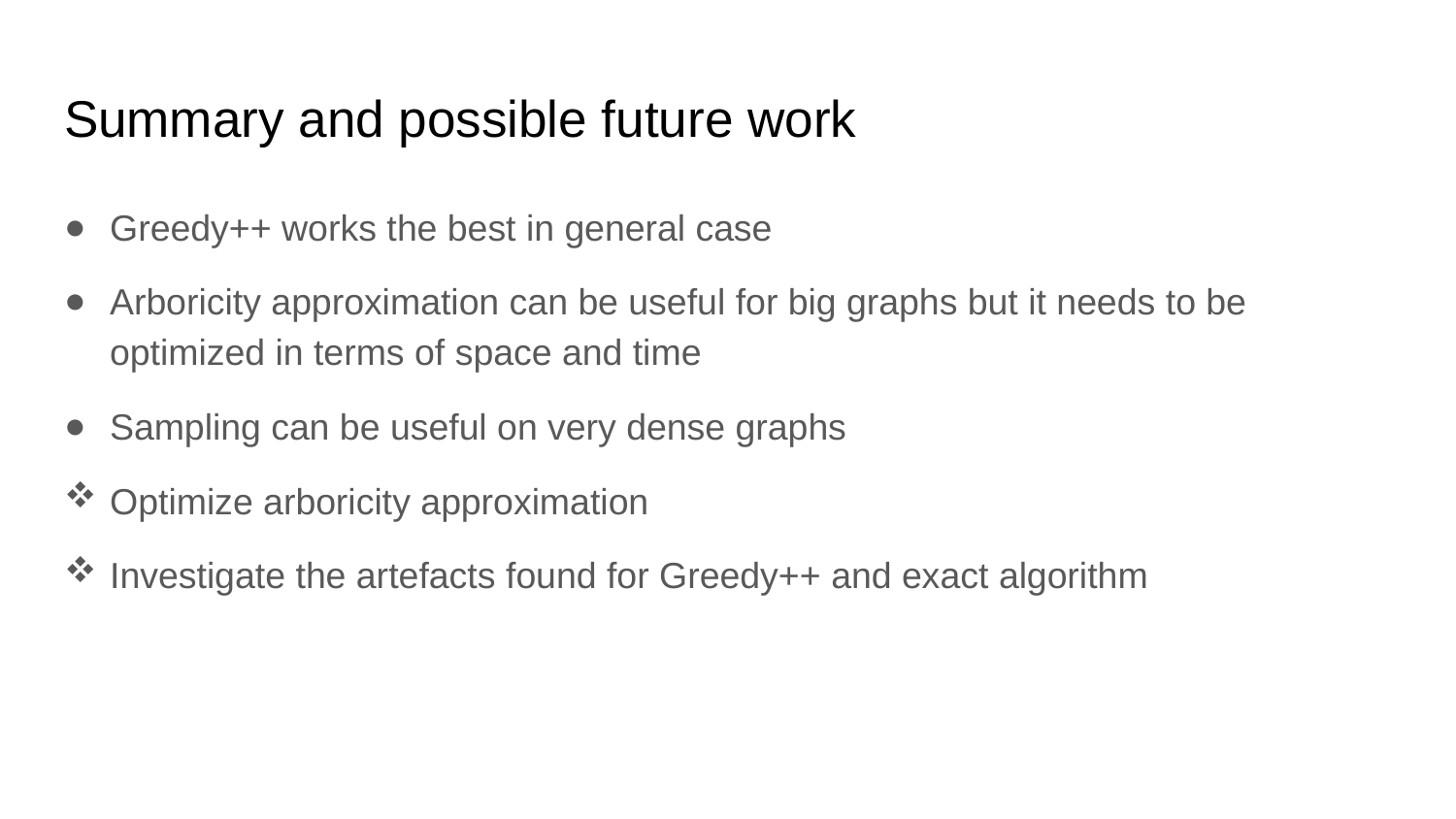

# Summary and possible future work
Greedy++ works the best in general case
Arboricity approximation can be useful for big graphs but it needs to be optimized in terms of space and time
Sampling can be useful on very dense graphs
Optimize arboricity approximation
Investigate the artefacts found for Greedy++ and exact algorithm